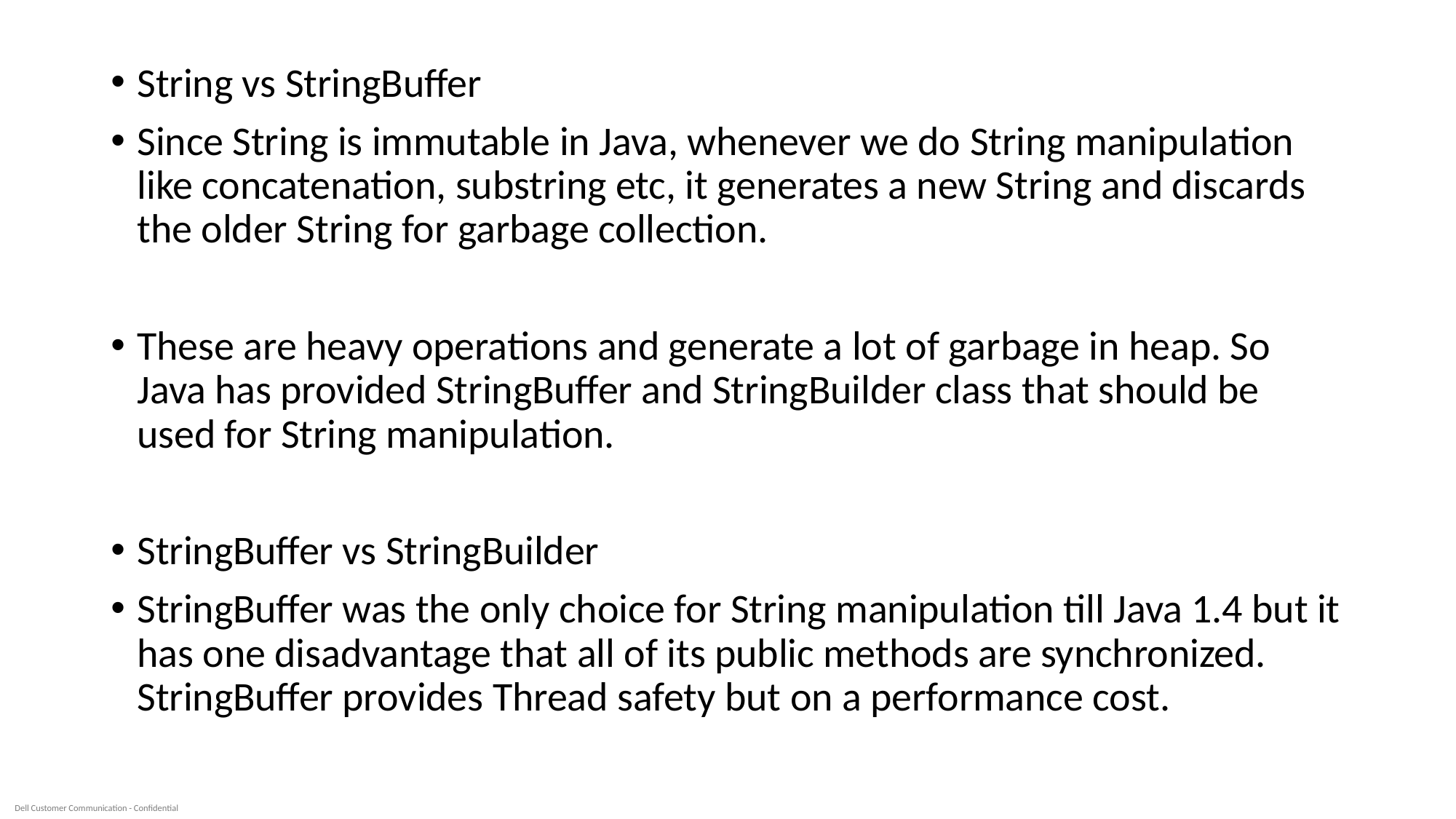

String vs StringBuffer
Since String is immutable in Java, whenever we do String manipulation like concatenation, substring etc, it generates a new String and discards the older String for garbage collection.

These are heavy operations and generate a lot of garbage in heap. So Java has provided StringBuffer and StringBuilder class that should be used for String manipulation.

StringBuffer vs StringBuilder
StringBuffer was the only choice for String manipulation till Java 1.4 but it has one disadvantage that all of its public methods are synchronized. StringBuffer provides Thread safety but on a performance cost.